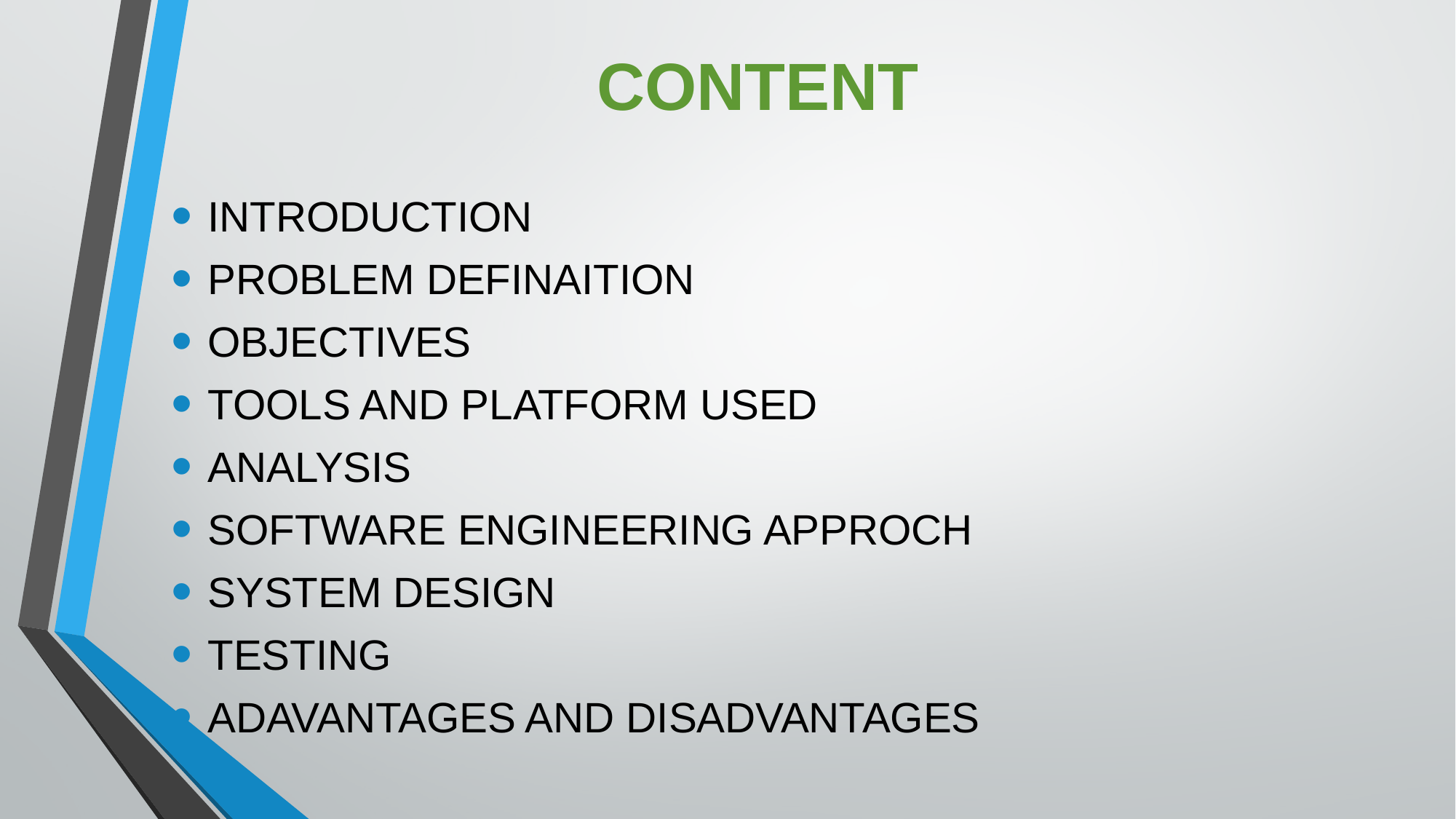

# CONTENT

INTRODUCTION
PROBLEM DEFINAITION
OBJECTIVES
TOOLS AND PLATFORM USED
ANALYSIS
SOFTWARE ENGINEERING APPROCH
SYSTEM DESIGN
TESTING
ADAVANTAGES AND DISADVANTAGES